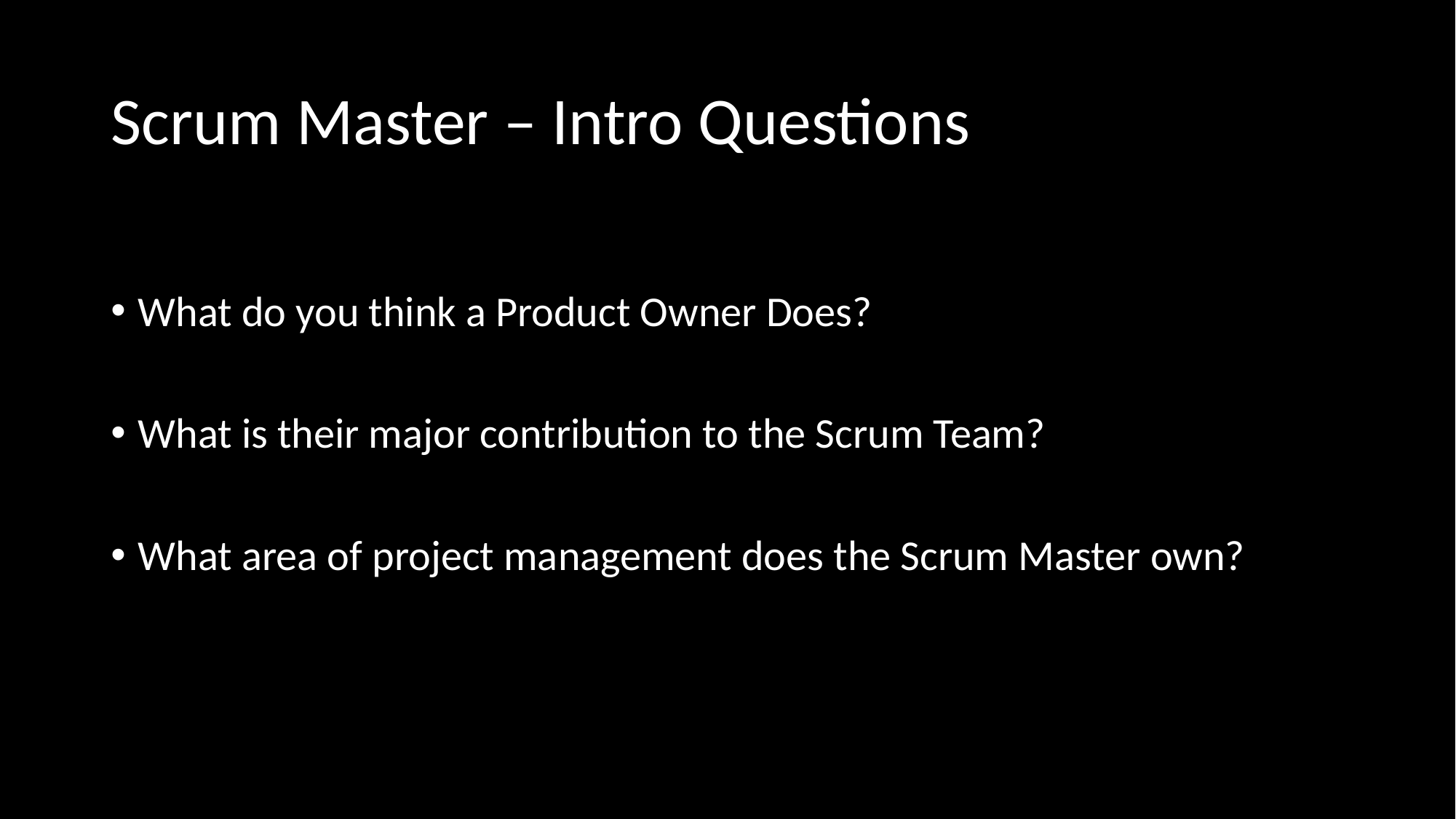

# Scrum Master – Intro Questions

What do you think a Product Owner Does?

What is their major contribution to the Scrum Team?

What area of project management does the Scrum Master own?